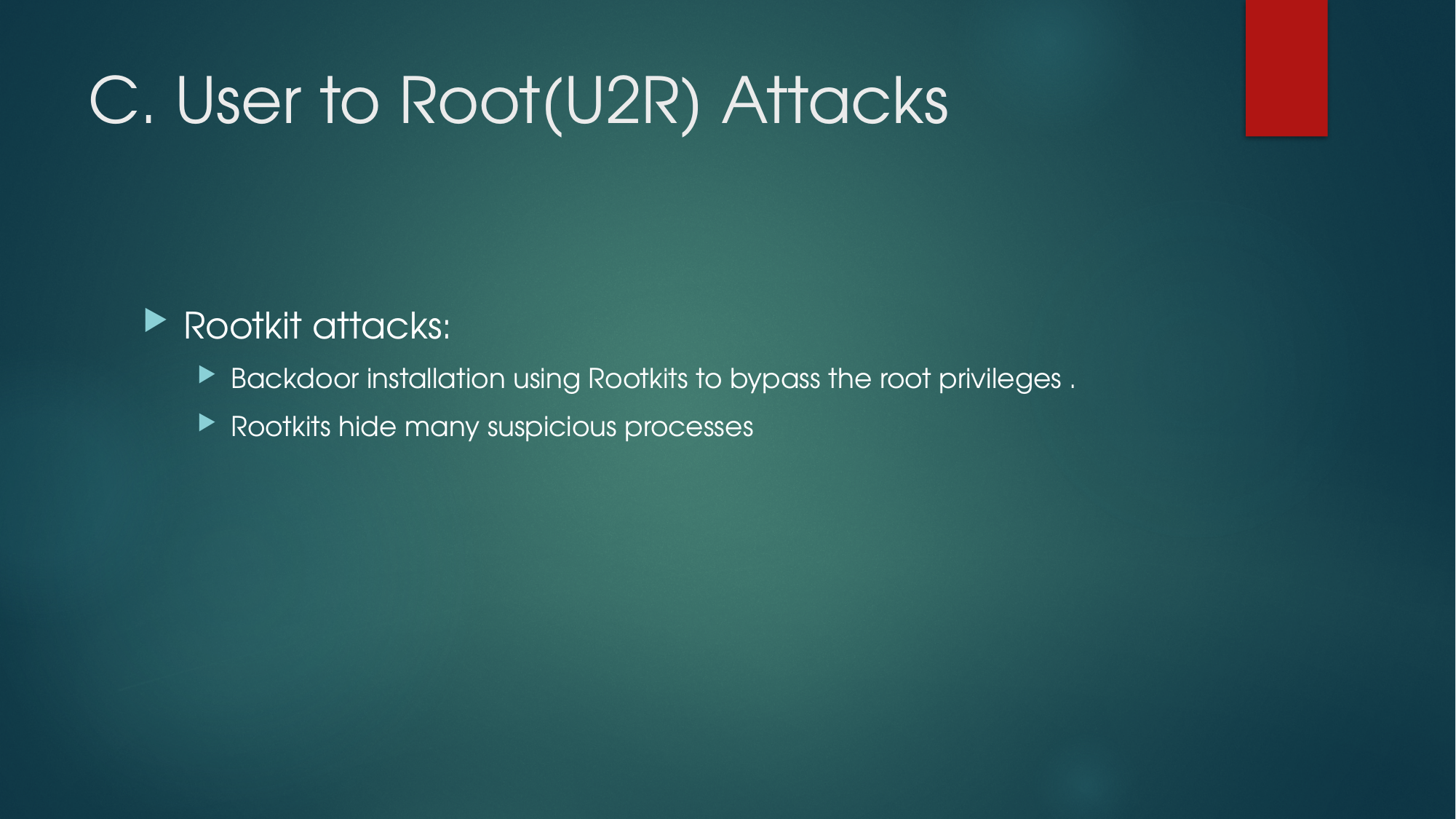

# C. User to Root(U2R) Attacks

Rootkit attacks:
Backdoor installation using Rootkits to bypass the root privileges .
Rootkits hide many suspicious processes